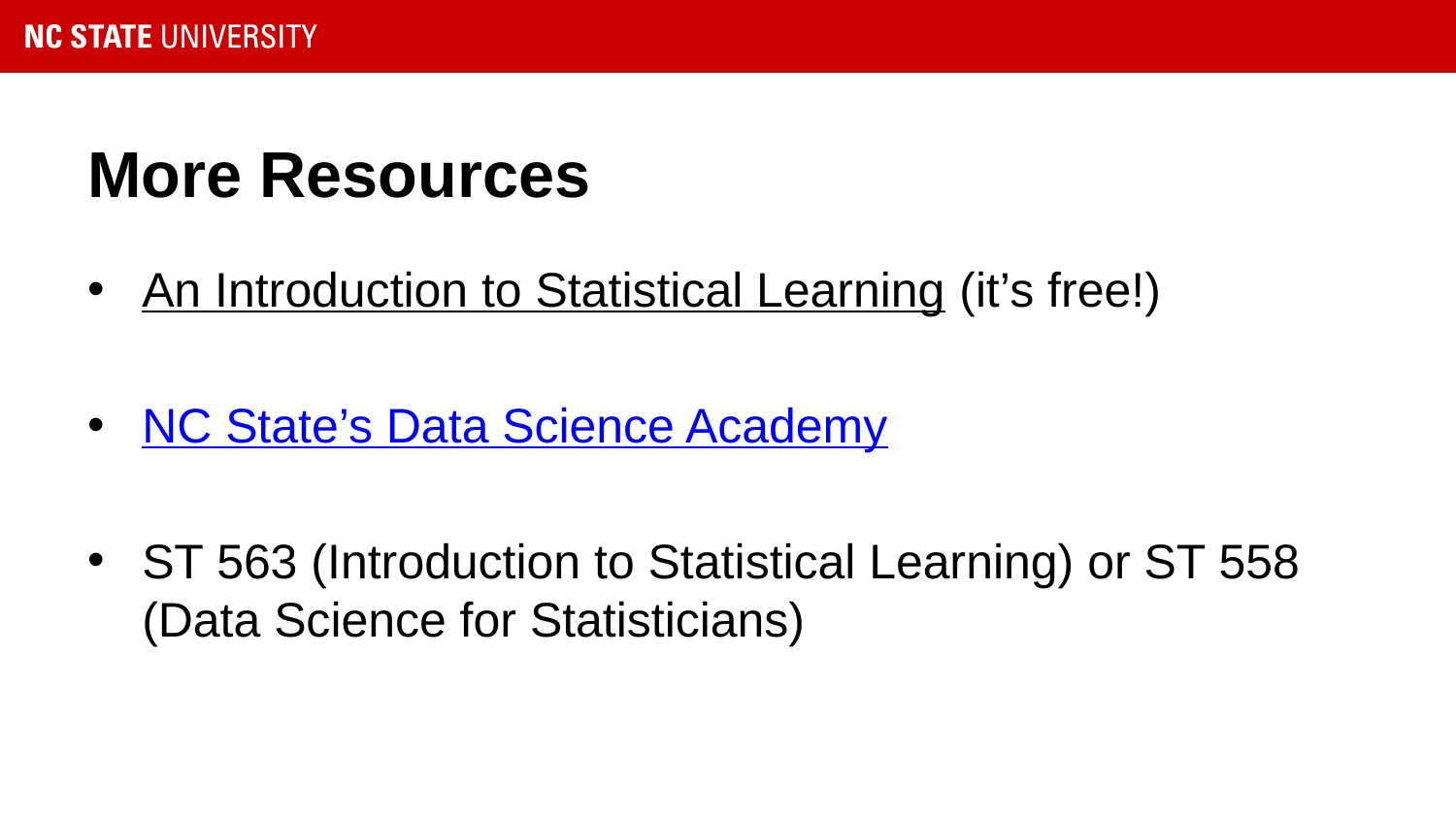

# More Resources
An Introduction to Statistical Learning (it’s free!)

NC State’s Data Science Academy

ST 563 (Introduction to Statistical Learning) or ST 558 (Data Science for Statisticians)